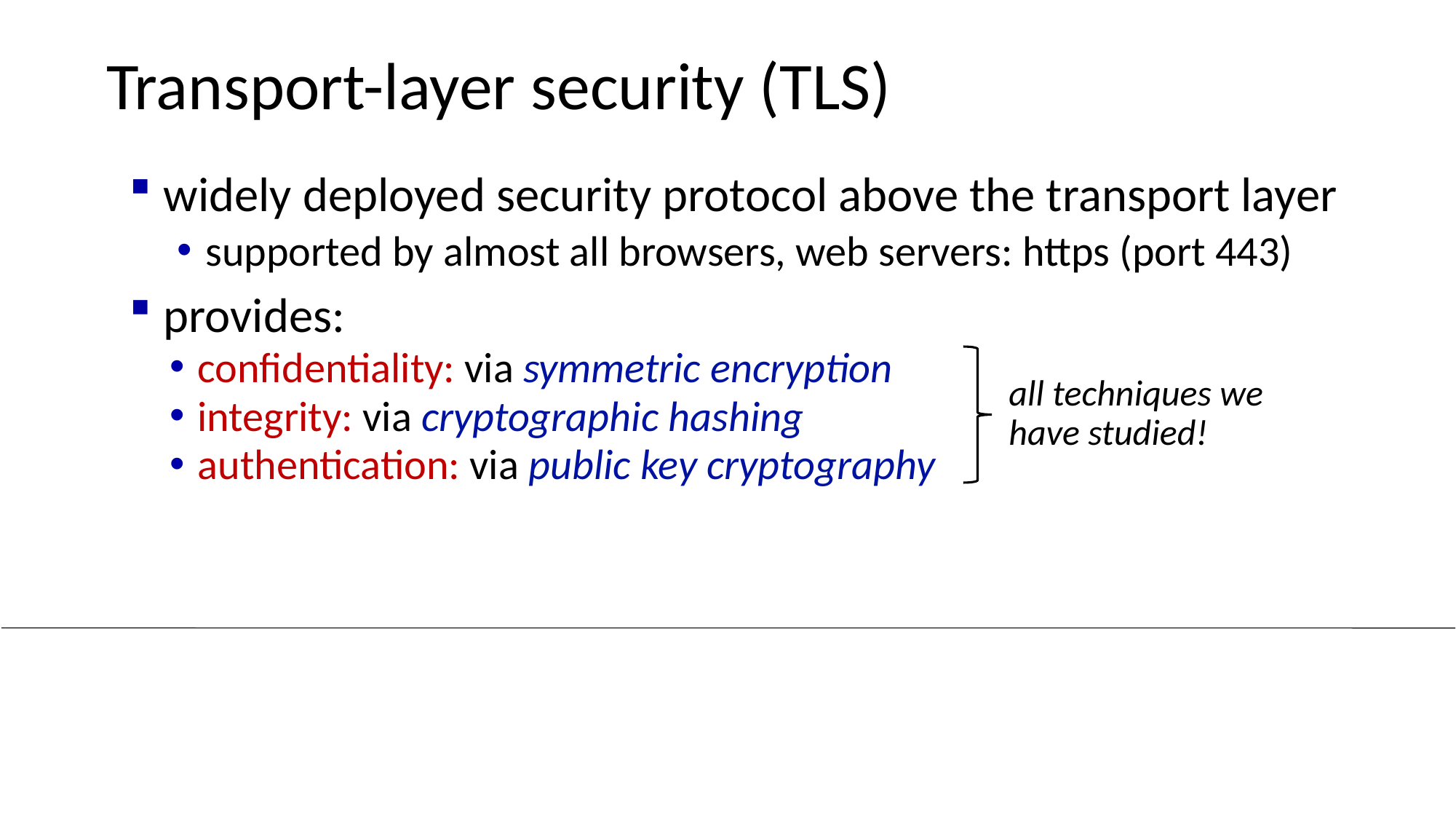

# Transport-layer security (TLS)
widely deployed security protocol above the transport layer
supported by almost all browsers, web servers: https (port 443)
provides:
confidentiality: via symmetric encryption
integrity: via cryptographic hashing
authentication: via public key cryptography

all techniques we have studied!